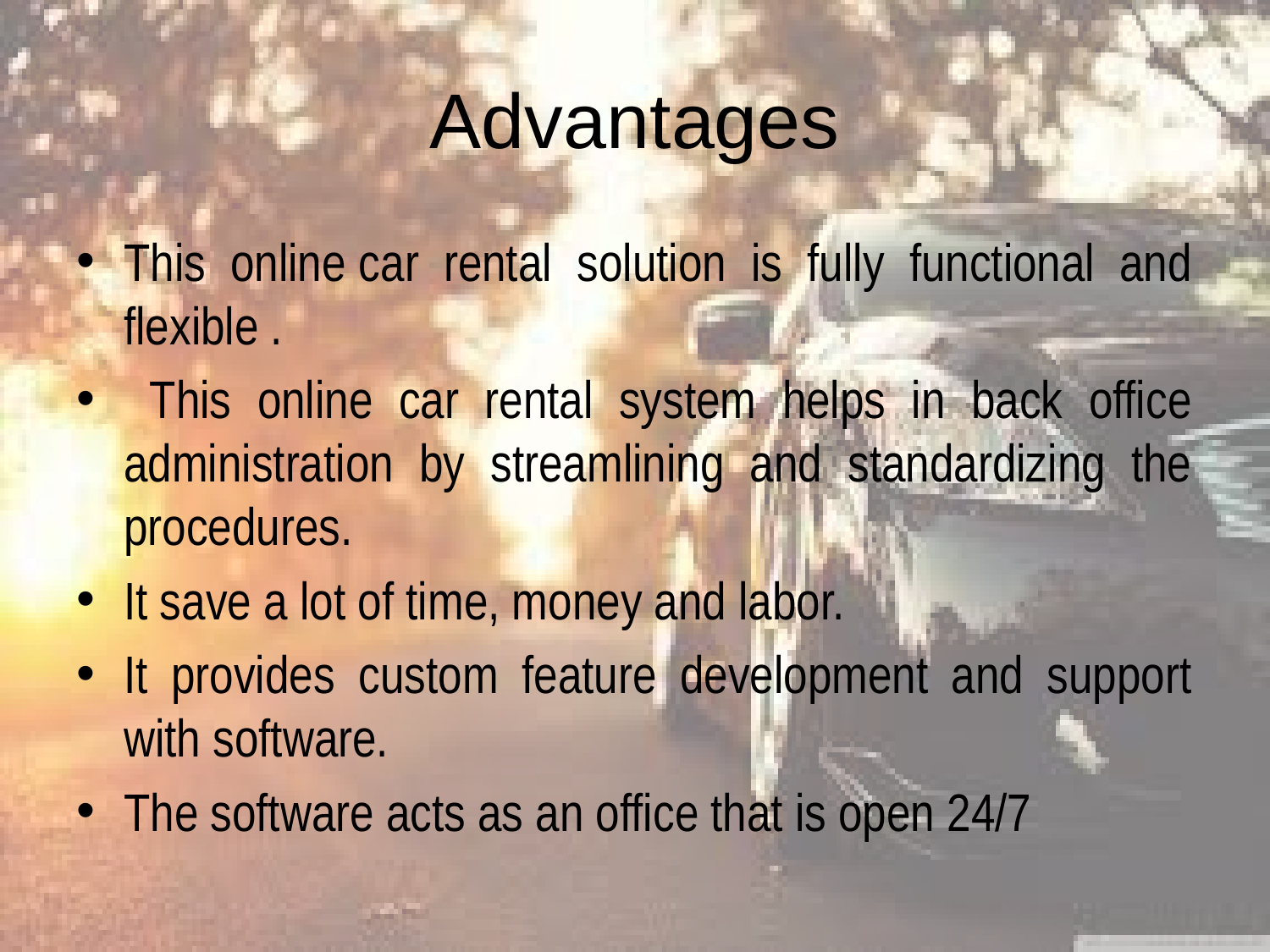

# Advantages
This online car rental solution is fully functional and flexible .
 This online car rental system helps in back office administration by streamlining and standardizing the procedures.
It save a lot of time, money and labor.
It provides custom feature development and support with software.
The software acts as an office that is open 24/7